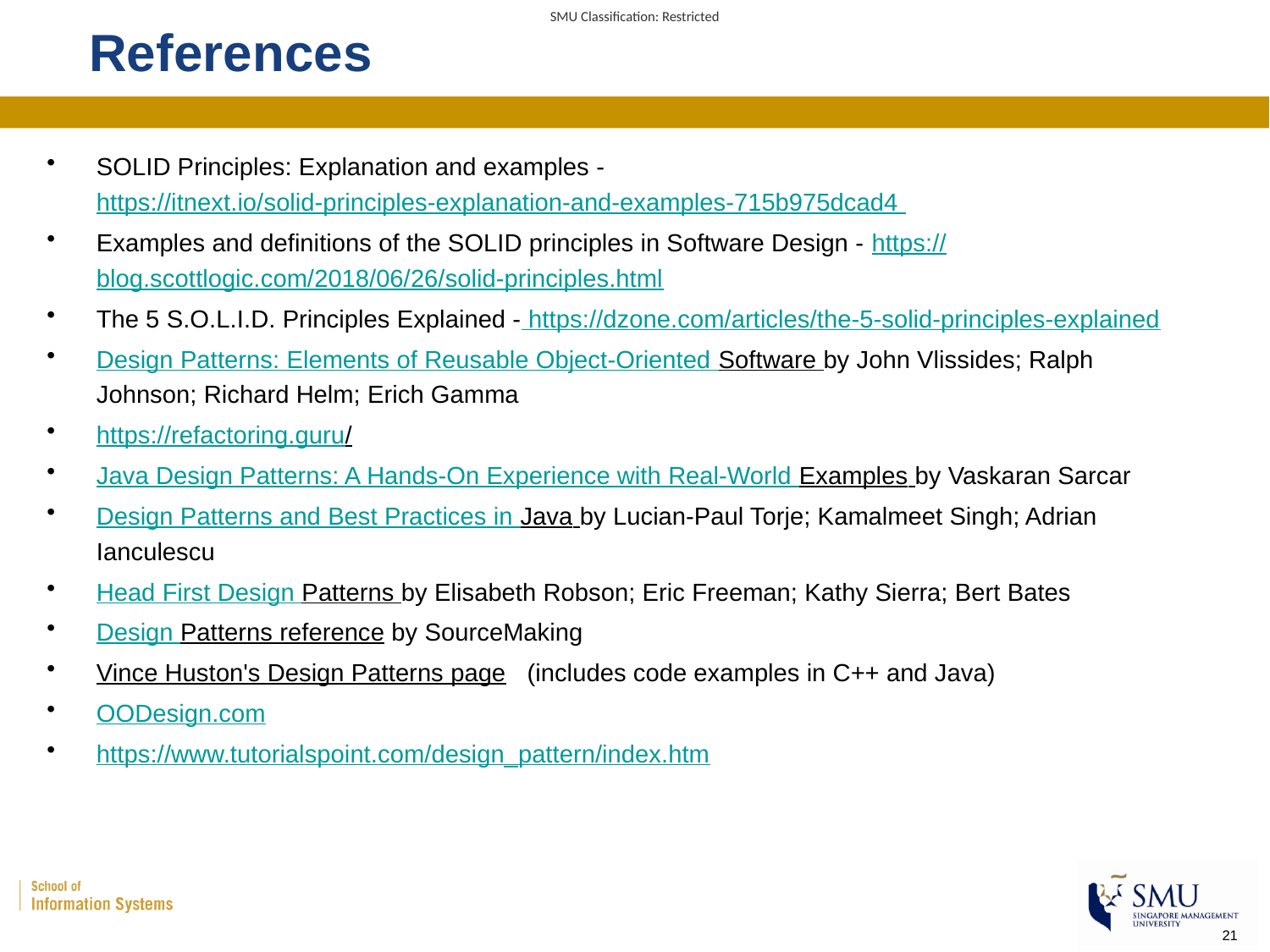

# References
SOLID Principles: Explanation and examples - https://itnext.io/solid-principles-explanation-and-examples-715b975dcad4
Examples and definitions of the SOLID principles in Software Design - https://blog.scottlogic.com/2018/06/26/solid-principles.html
The 5 S.O.L.I.D. Principles Explained - https://dzone.com/articles/the-5-solid-principles-explained
Design Patterns: Elements of Reusable Object-Oriented Software by John Vlissides; Ralph Johnson; Richard Helm; Erich Gamma
https://refactoring.guru/
Java Design Patterns: A Hands-On Experience with Real-World Examples by Vaskaran Sarcar
Design Patterns and Best Practices in Java by Lucian-Paul Torje; Kamalmeet Singh; Adrian Ianculescu
Head First Design Patterns by Elisabeth Robson; Eric Freeman; Kathy Sierra; Bert Bates
Design Patterns reference by SourceMaking
Vince Huston's Design Patterns page   (includes code examples in C++ and Java)
OODesign.com
https://www.tutorialspoint.com/design_pattern/index.htm
21